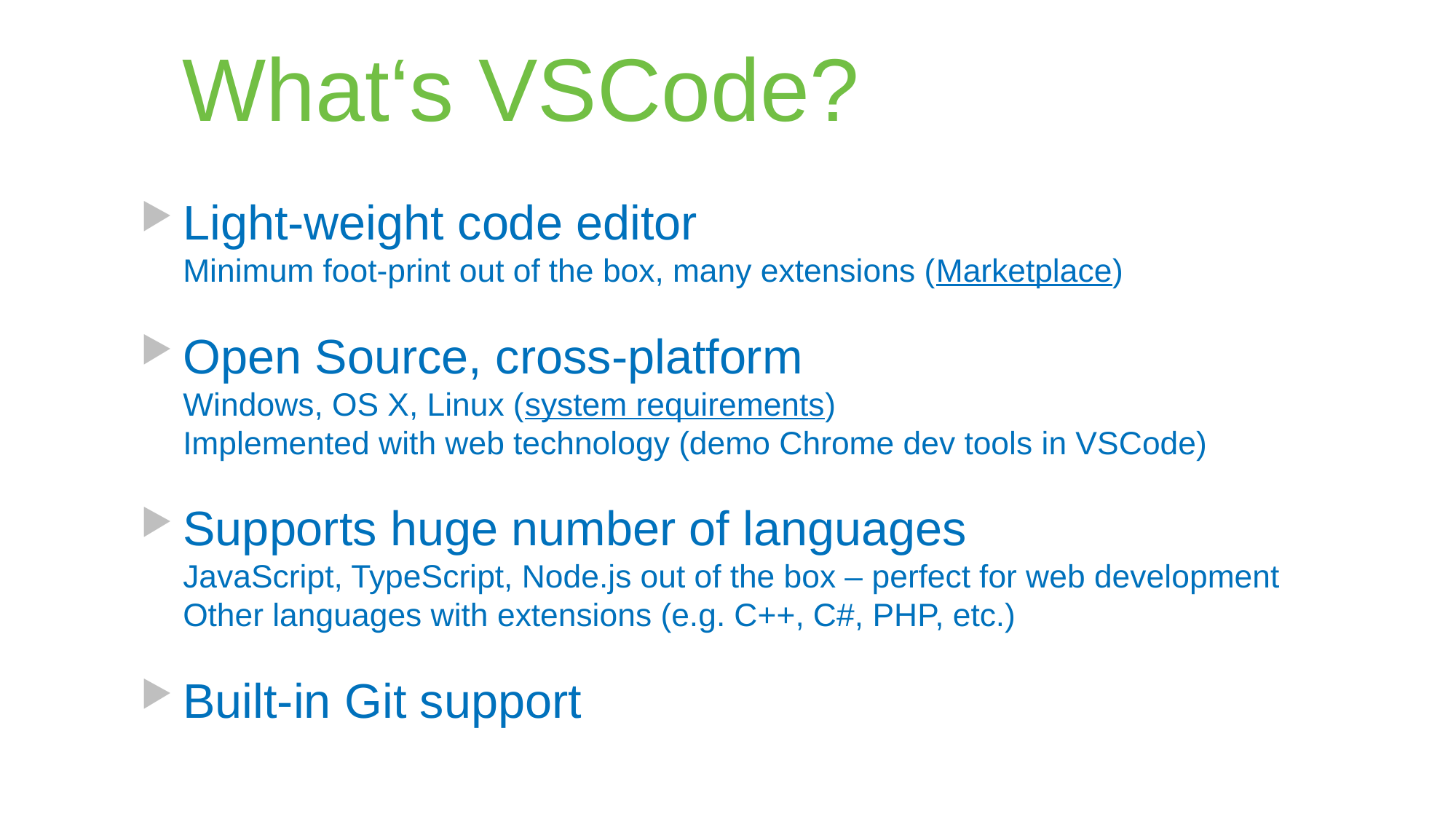

# What‘s VSCode?
Light-weight code editor
Minimum foot-print out of the box, many extensions (Marketplace)
Open Source, cross-platform
Windows, OS X, Linux (system requirements)
Implemented with web technology (demo Chrome dev tools in VSCode)
Supports huge number of languages
JavaScript, TypeScript, Node.js out of the box – perfect for web development
Other languages with extensions (e.g. C++, C#, PHP, etc.)
Built-in Git support